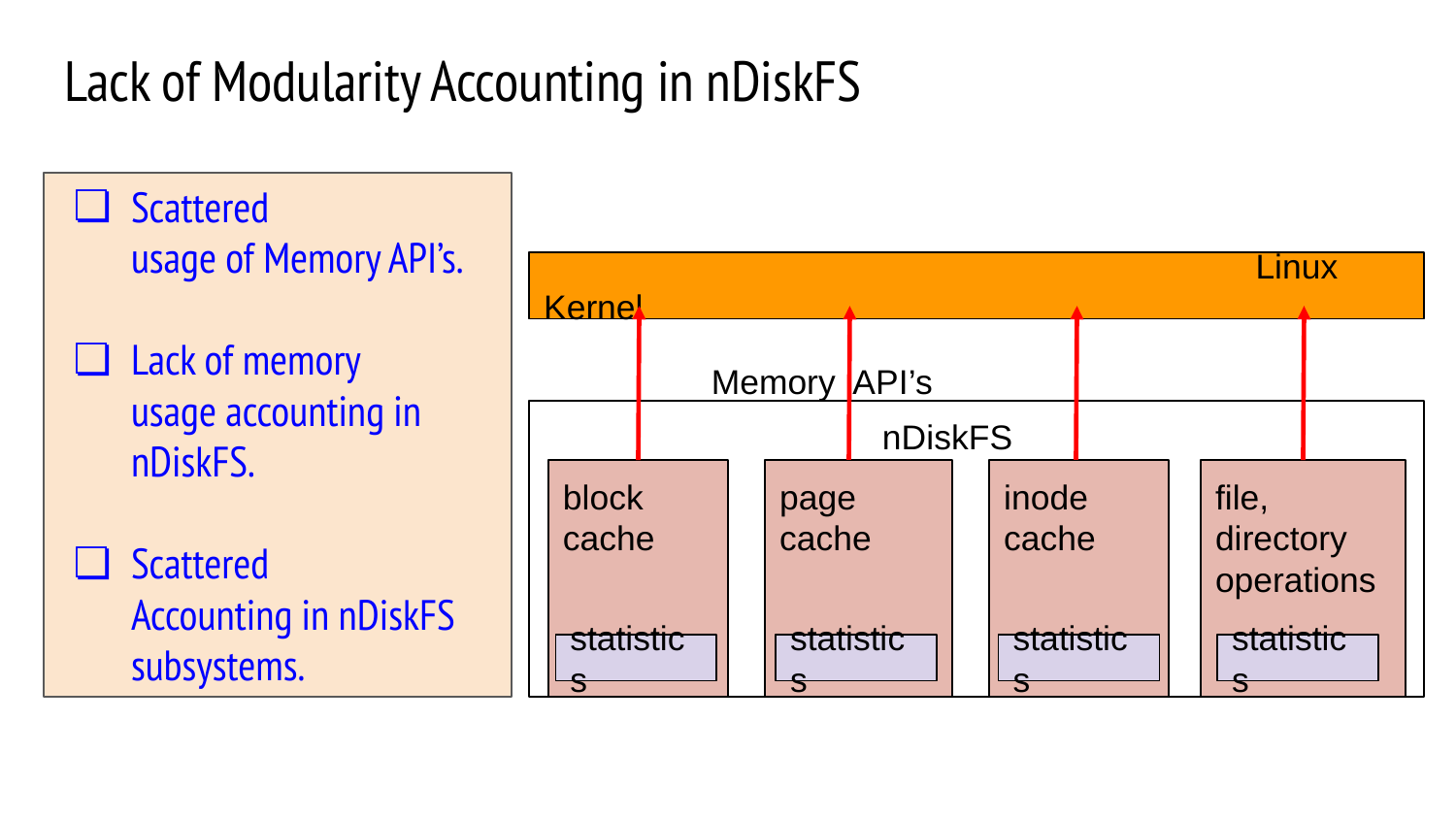

# Lack of Modularity Accounting in nDiskFS

Scattered
usage of Memory API’s.

Lack of memory
usage accounting in nDiskFS.

Scattered
Accounting in nDiskFS subsystems.
				                Linux Kernel
Memory  API’s
     nDiskFS
page
cache

inode
cache

block cache

file,
directory operations

statistics
statistics
statistics
statistics